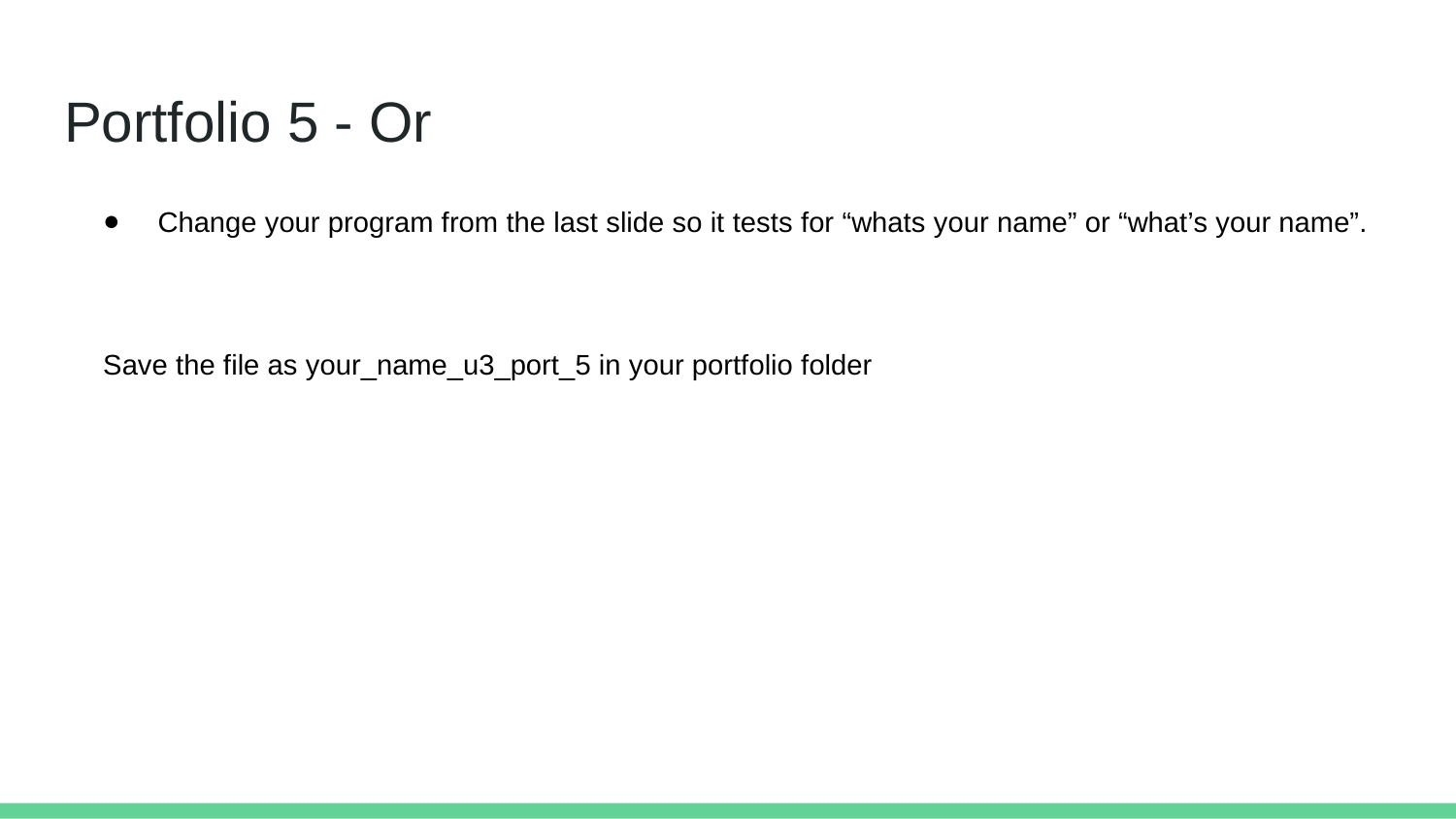

# Portfolio 5 - Or
Change your program from the last slide so it tests for “whats your name” or “what’s your name”.

Save the file as your_name_u3_port_5 in your portfolio folder